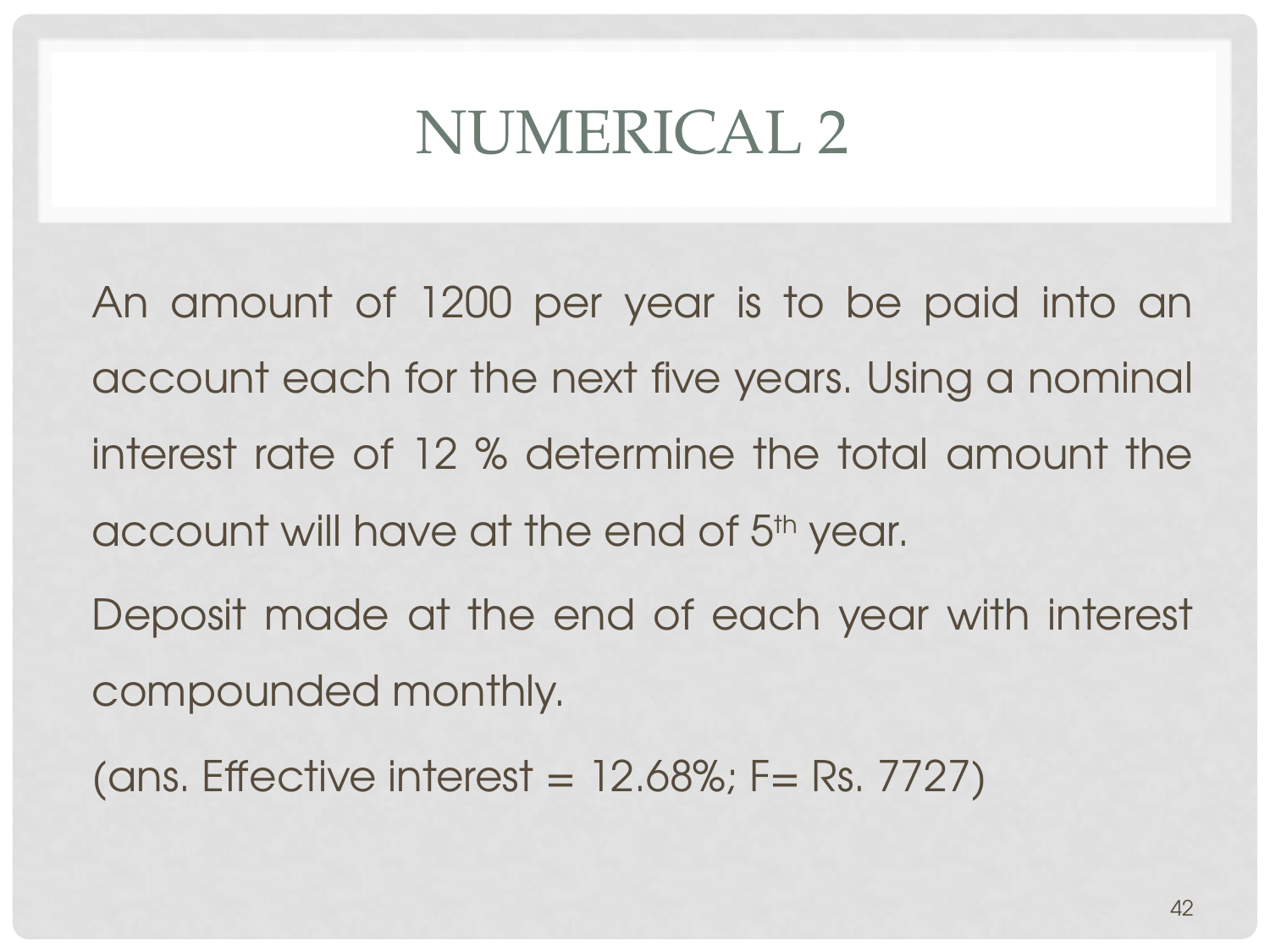

# NUMERICAL 2
An amount of 1200 per year is to be paid into an account each for the next five years. Using a nominal interest rate of 12 % determine the total amount the account will have at the end of 5th year.
Deposit made at the end of each year with interest compounded monthly.
(ans. Effective interest = 12.68%; F= Rs. 7727)
42